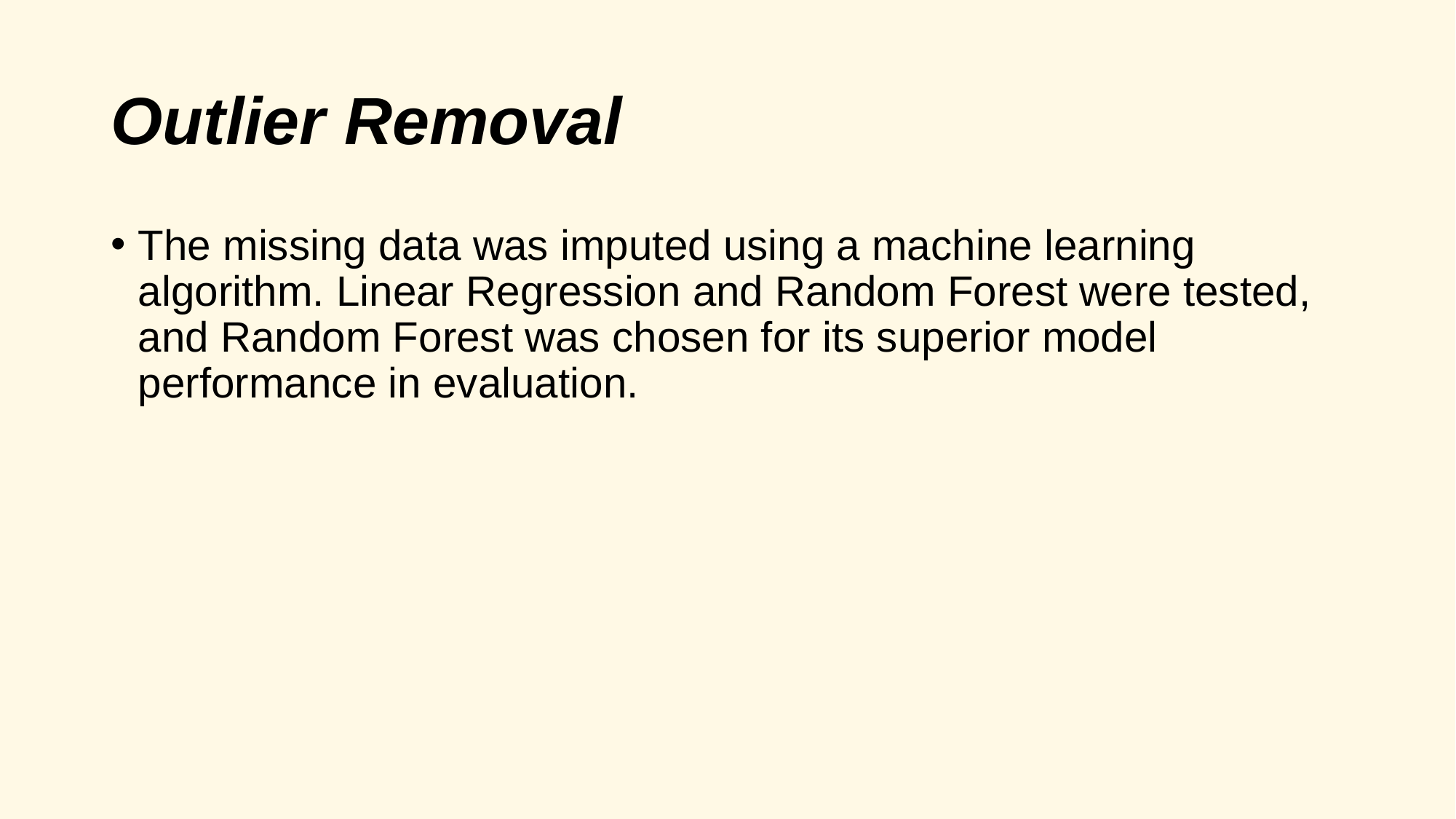

# Outlier Removal
The missing data was imputed using a machine learning algorithm. Linear Regression and Random Forest were tested, and Random Forest was chosen for its superior model performance in evaluation.